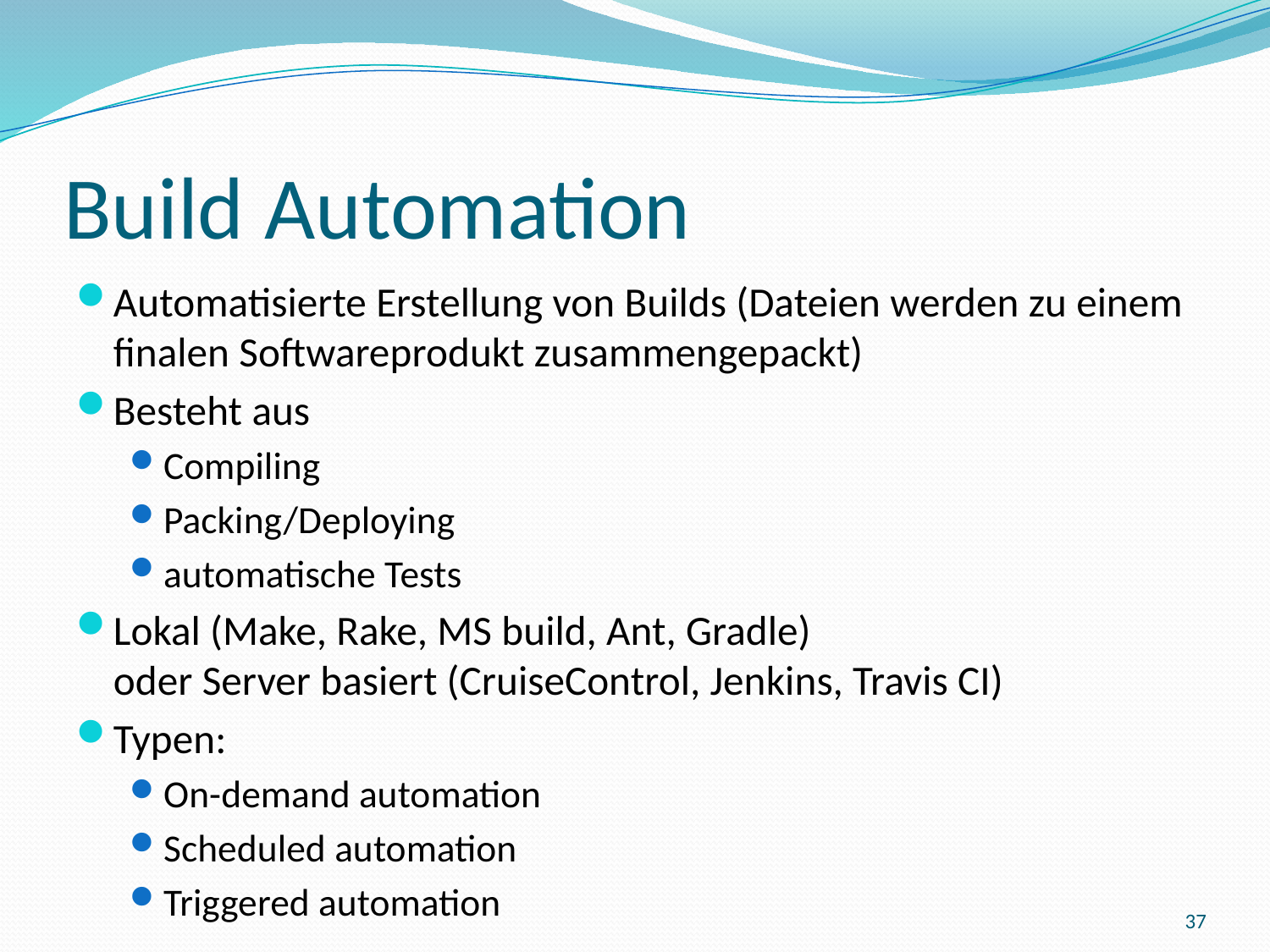

# Build Automation
Automatisierte Erstellung von Builds (Dateien werden zu einem finalen Softwareprodukt zusammengepackt)
Besteht aus
Compiling
Packing/Deploying
automatische Tests
Lokal (Make, Rake, MS build, Ant, Gradle)
oder Server basiert (CruiseControl, Jenkins, Travis CI)
Typen:
On-demand automation
Scheduled automation
Triggered automation
37